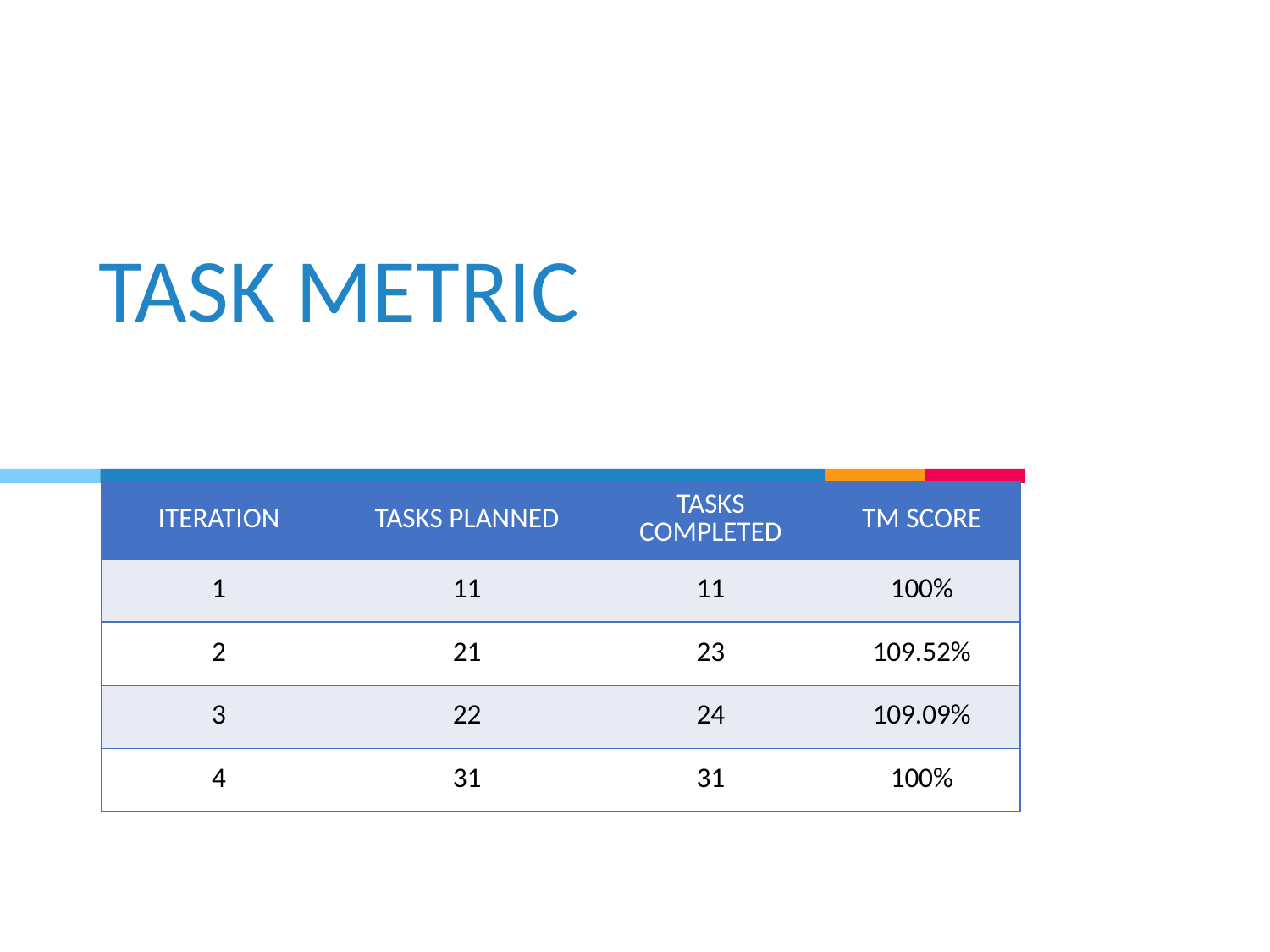

# TASK METRIC
| ITERATION | TASKS PLANNED | TASKS COMPLETED | TM SCORE |
| --- | --- | --- | --- |
| 1 | 11 | 11 | 100% |
| 2 | 21 | 23 | 109.52% |
| 3 | 22 | 24 | 109.09% |
| 4 | 31 | 31 | 100% |